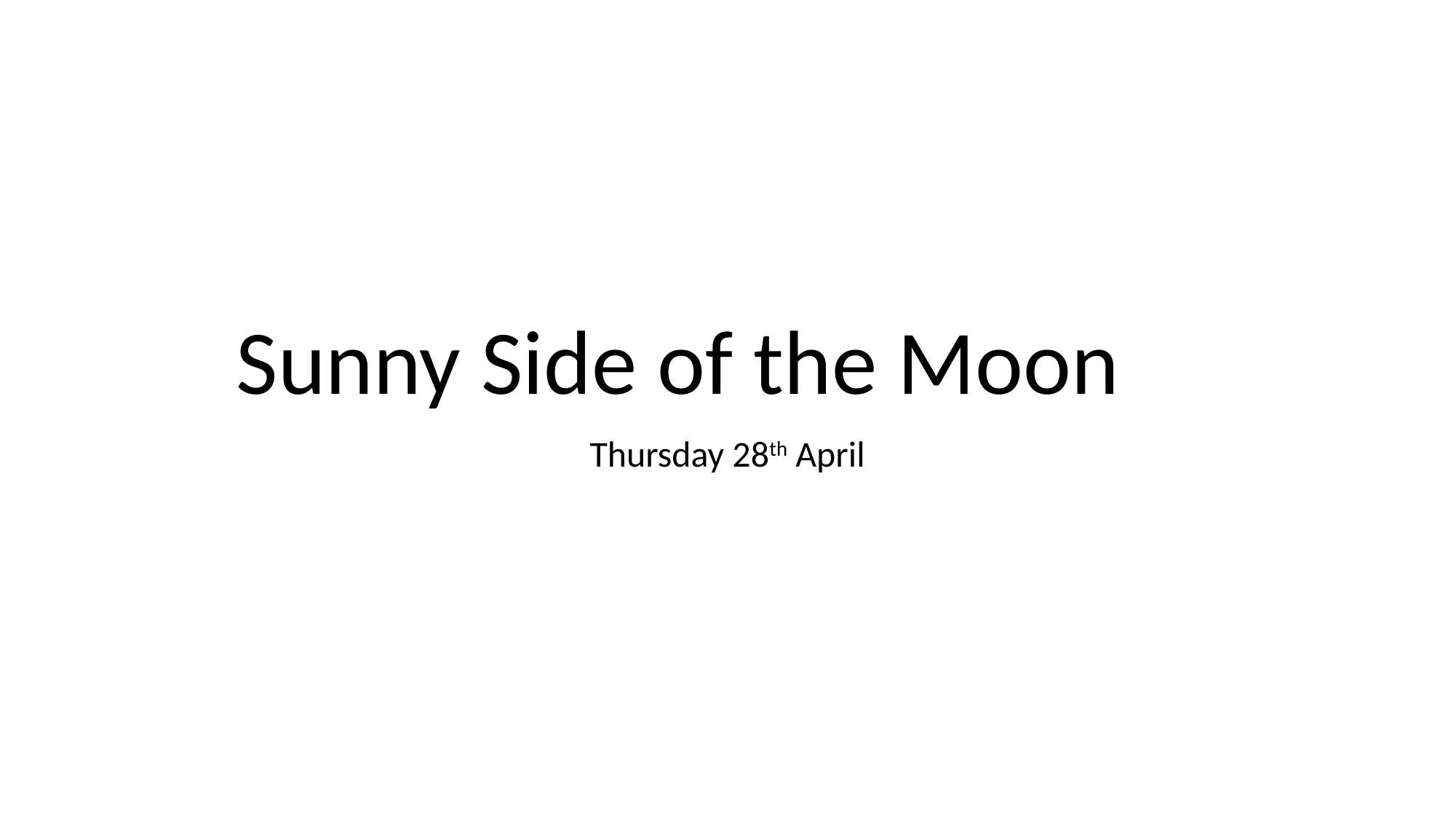

# Sunny Side of the Moon
Thursday 28th April